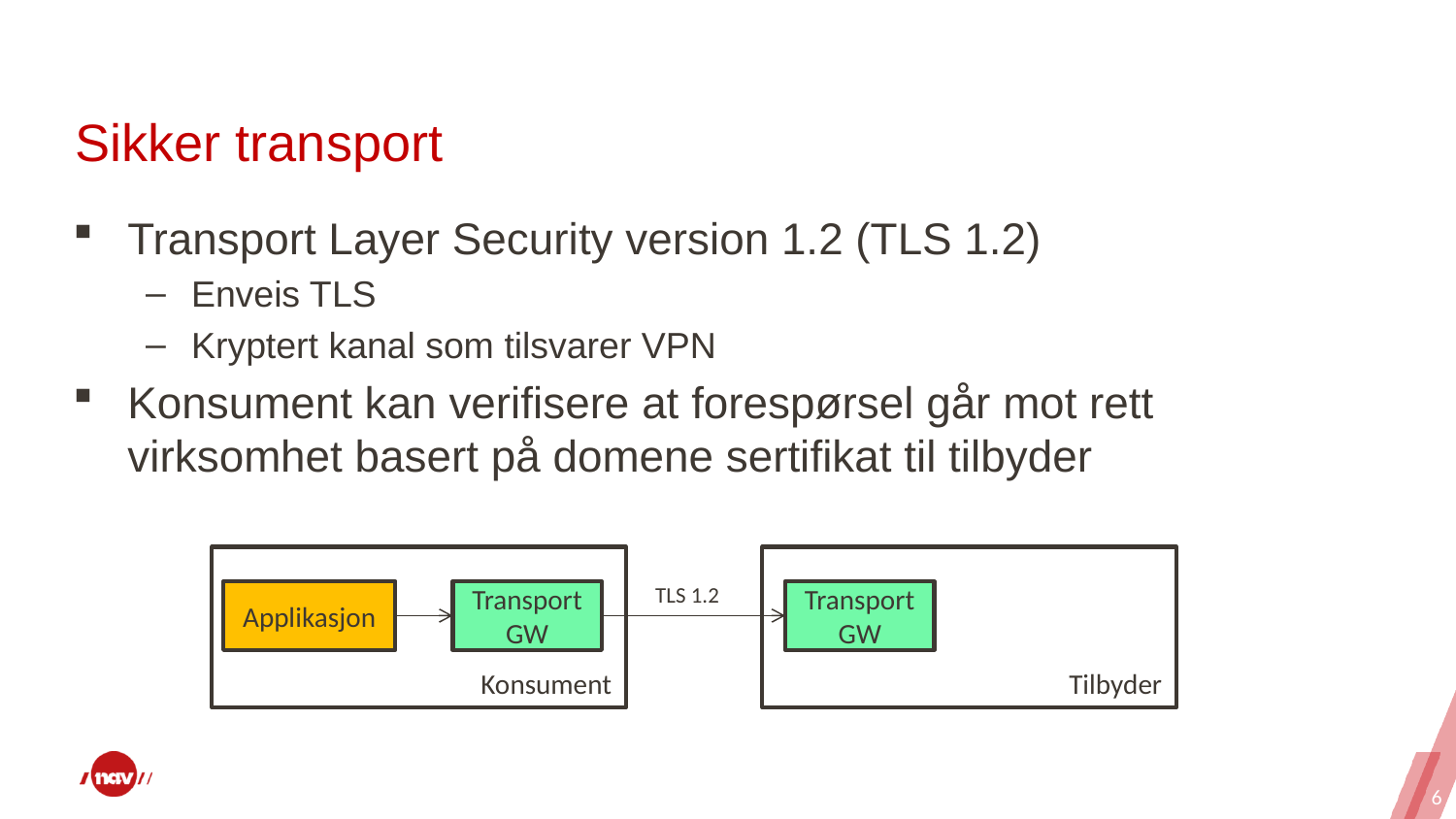

# Sikker transport
Transport Layer Security version 1.2 (TLS 1.2)
Enveis TLS
Kryptert kanal som tilsvarer VPN
Konsument kan verifisere at forespørsel går mot rett virksomhet basert på domene sertifikat til tilbyder
Konsument
Tilbyder
TLS 1.2
Applikasjon
Transport GW
Transport GW